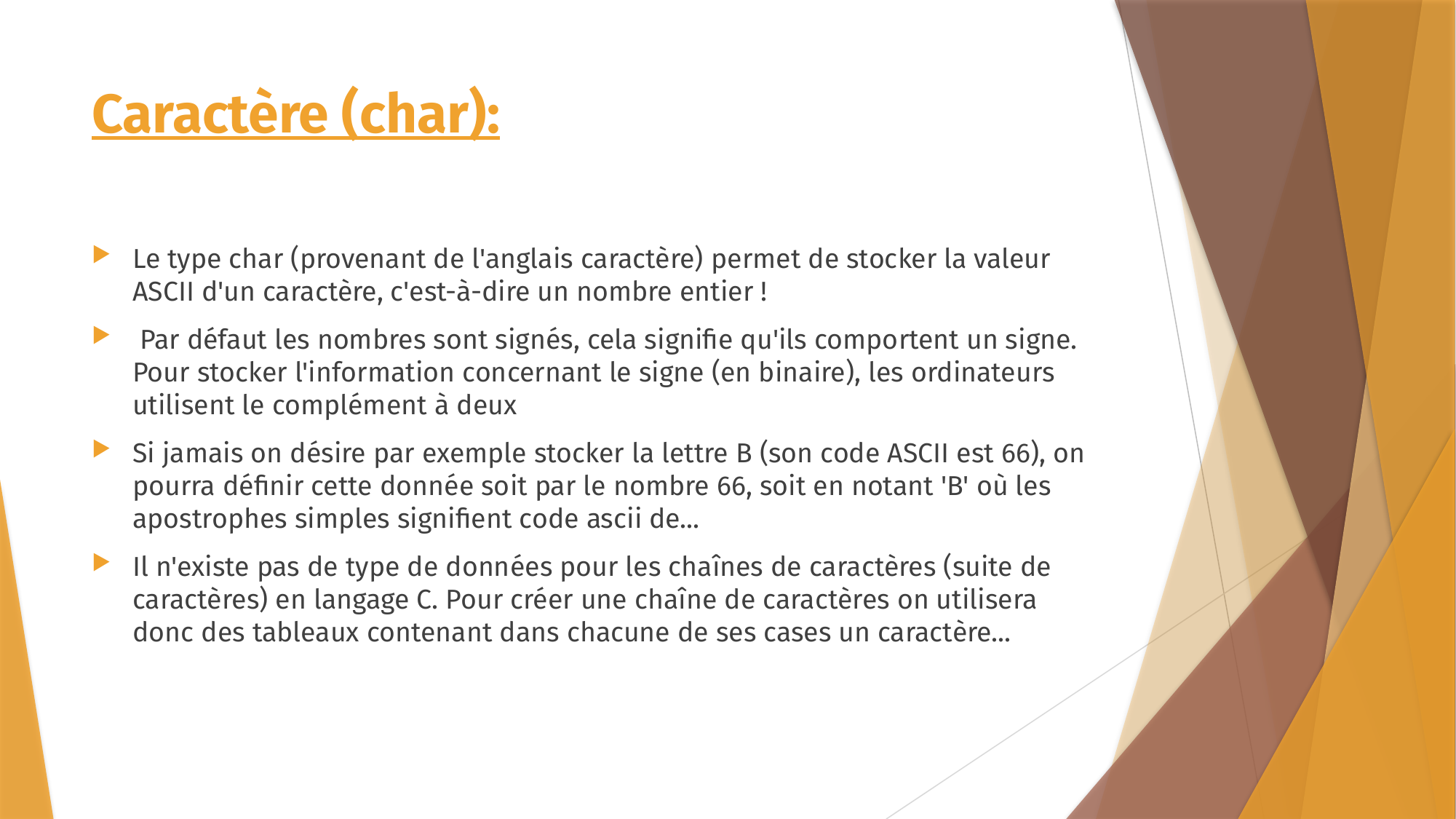

# Caractère (char):
Le type char (provenant de l'anglais caractère) permet de stocker la valeur ASCII d'un caractère, c'est-à-dire un nombre entier !
 Par défaut les nombres sont signés, cela signifie qu'ils comportent un signe. Pour stocker l'information concernant le signe (en binaire), les ordinateurs utilisent le complément à deux
Si jamais on désire par exemple stocker la lettre B (son code ASCII est 66), on pourra définir cette donnée soit par le nombre 66, soit en notant 'B' où les apostrophes simples signifient code ascii de...
Il n'existe pas de type de données pour les chaînes de caractères (suite de caractères) en langage C. Pour créer une chaîne de caractères on utilisera donc des tableaux contenant dans chacune de ses cases un caractère...